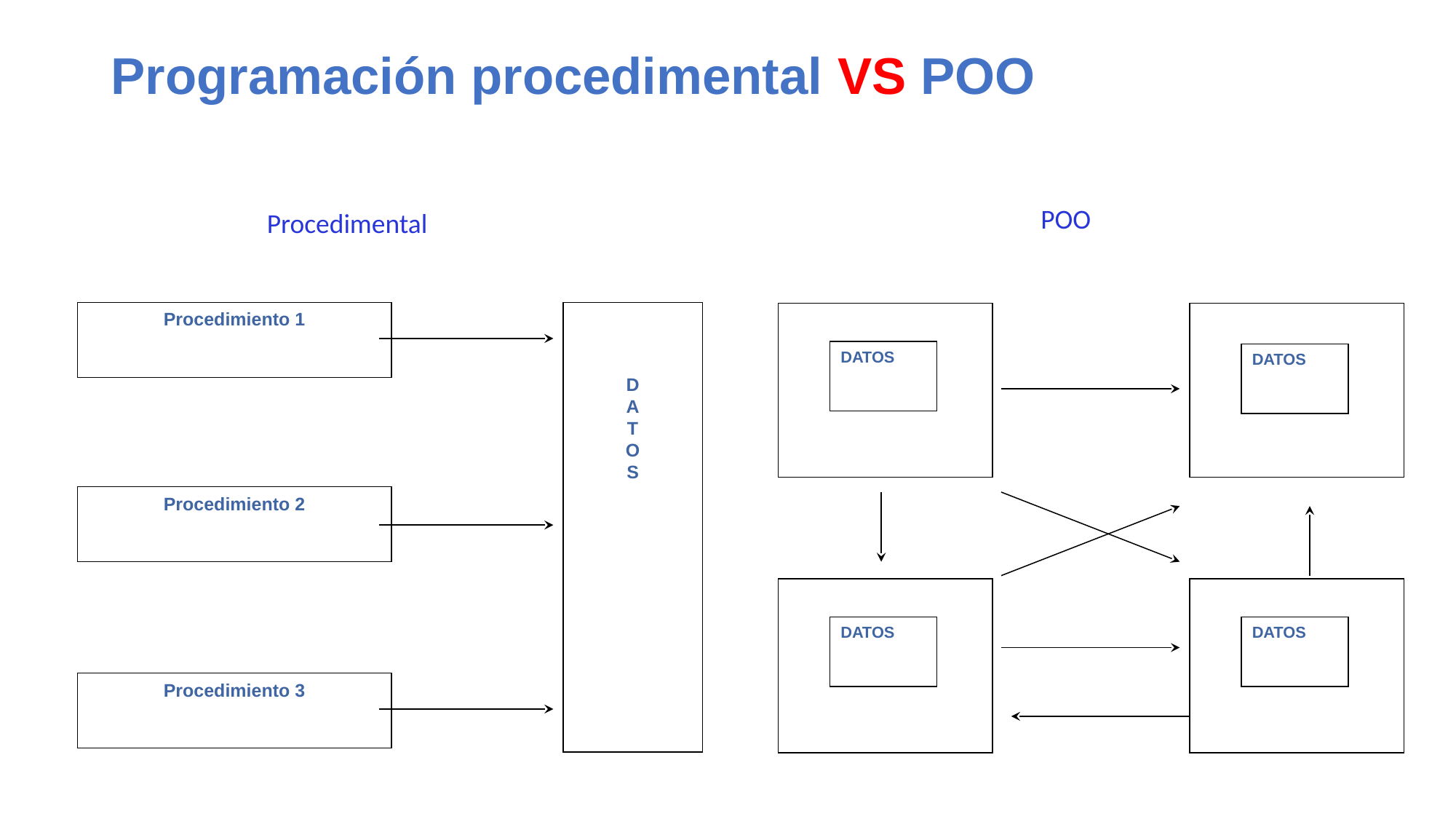

Programación procedimental VS POO
POO
Procedimental
Procedimiento 1

D
A
T
O
S

Procedimiento 2
Procedimiento 3

Métodos

Métodos
DATOS
DATOS

Métodos

Métodos
DATOS
DATOS